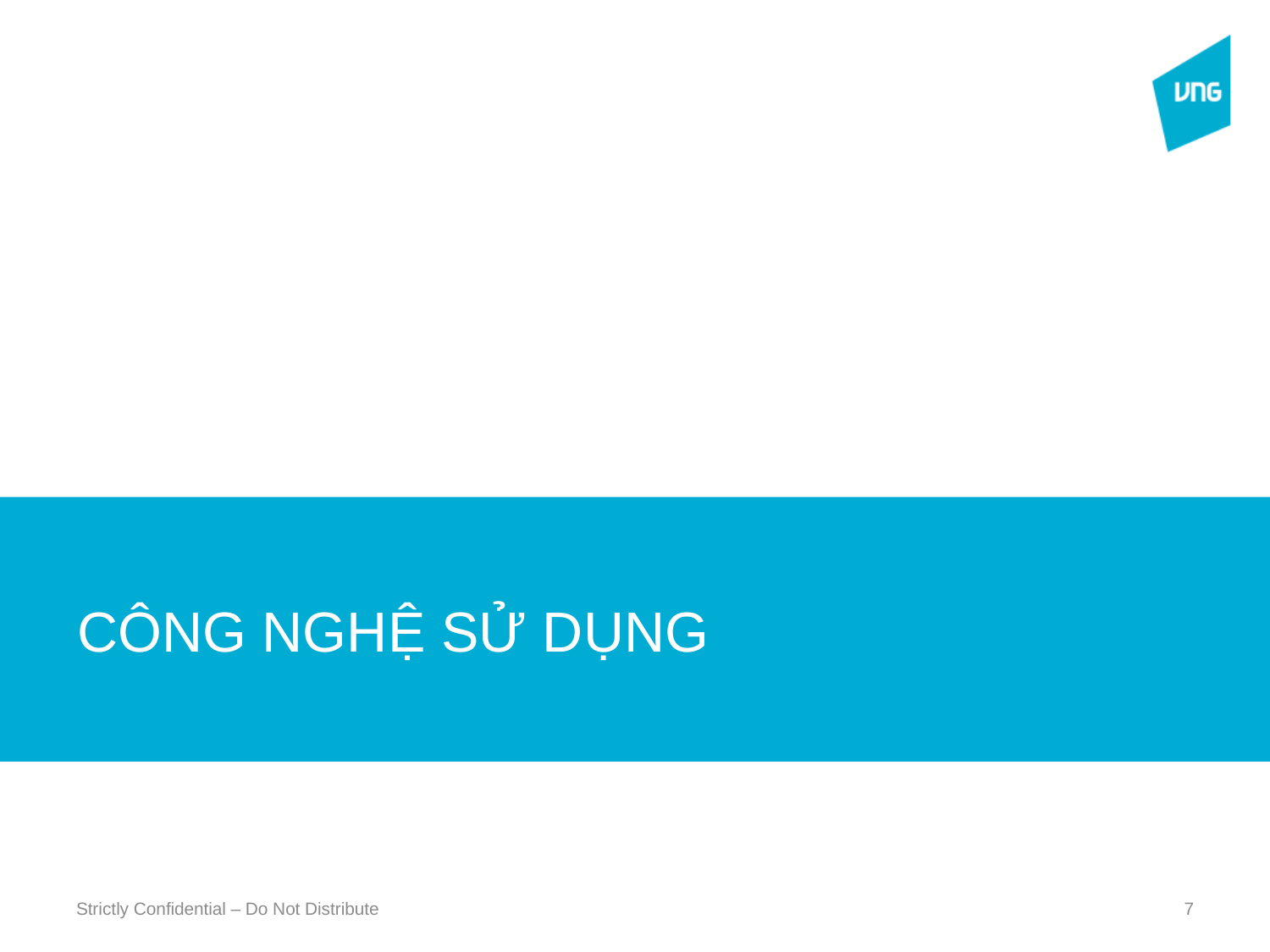

CÔNG NGHỆ SỬ DỤNG
# New Section
Strictly Confidential – Do Not Distribute
7